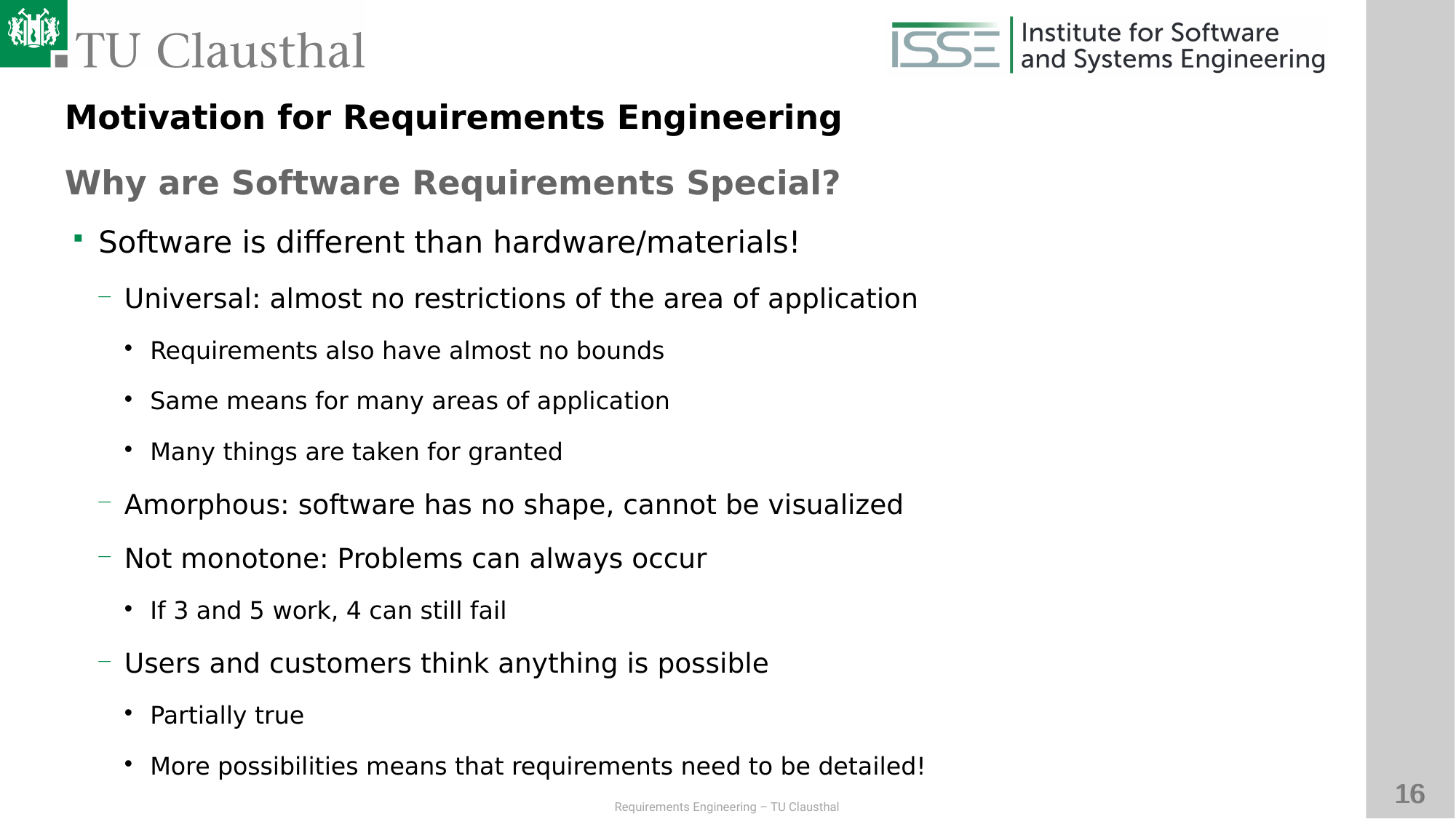

Motivation for Requirements Engineering
Why are Software Requirements Special?

# Software is different than hardware/materials!
Universal: almost no restrictions of the area of application
Requirements also have almost no bounds
Same means for many areas of application
Many things are taken for granted
Amorphous: software has no shape, cannot be visualized
Not monotone: Problems can always occur
If 3 and 5 work, 4 can still fail
Users and customers think anything is possible
Partially true
More possibilities means that requirements need to be detailed!